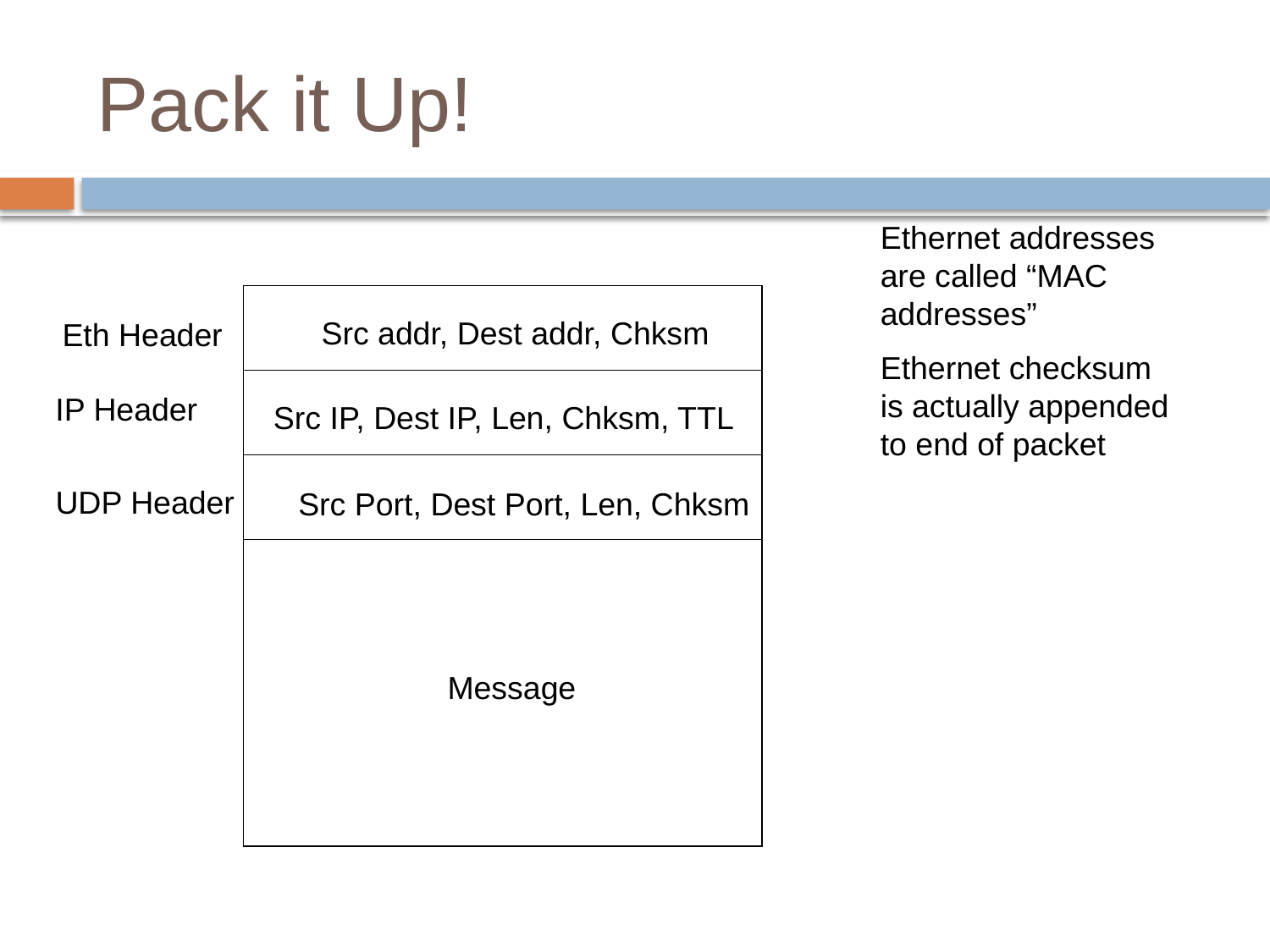

# Pack it Up!
Ethernet addresses are called “MAC addresses”
Ethernet checksum is actually appended to end of packet

Src addr, Dest addr, Chksm
Eth Header

IP Header
Src IP, Dest IP, Len, Chksm, TTL

UDP Header
Src Port, Dest Port, Len, Chksm

Message